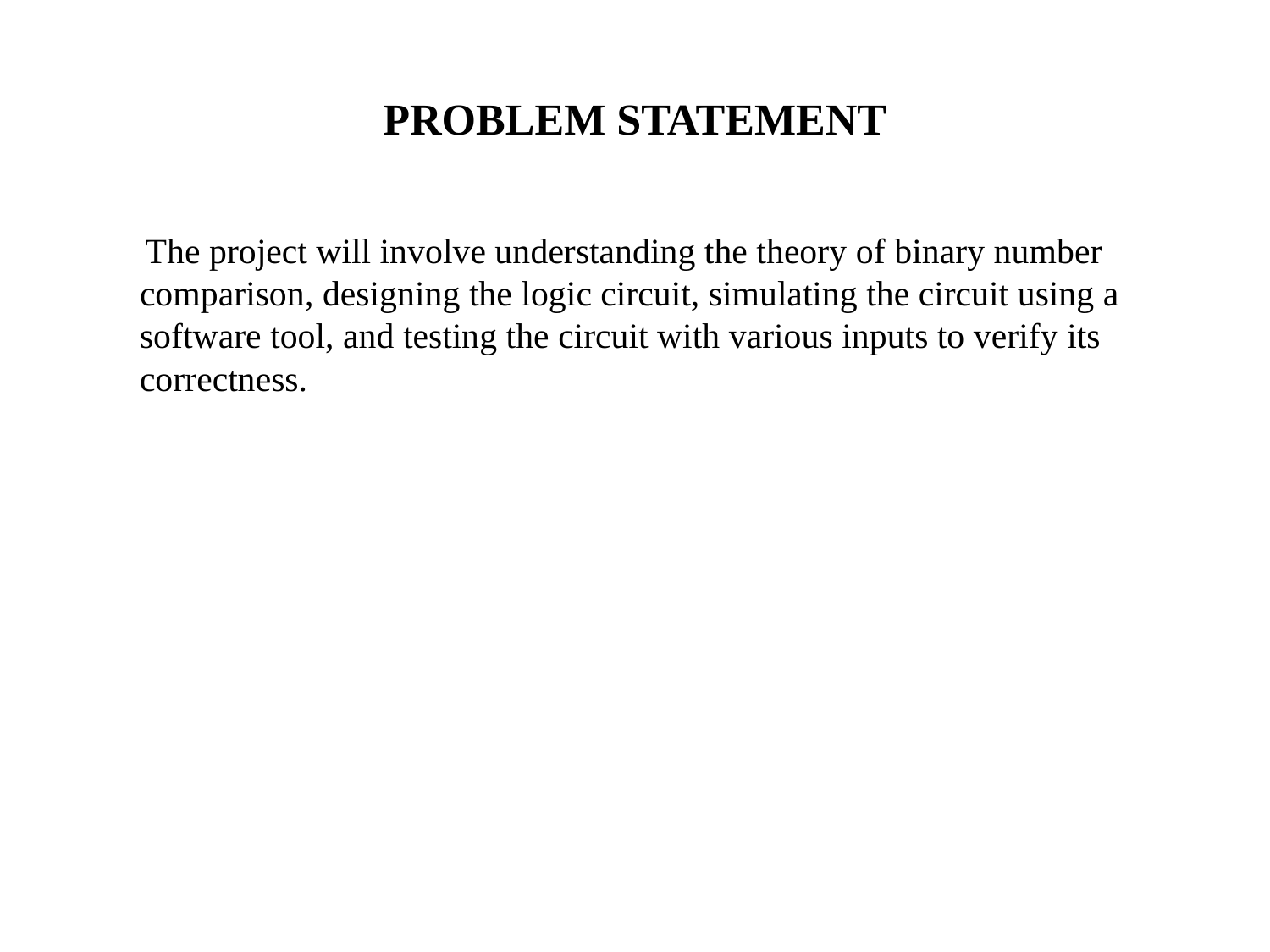

# PROBLEM STATEMENT
      The project will involve understanding the theory of binary number comparison, designing the logic circuit, simulating the circuit using a software tool, and testing the circuit with various inputs to verify its correctness.